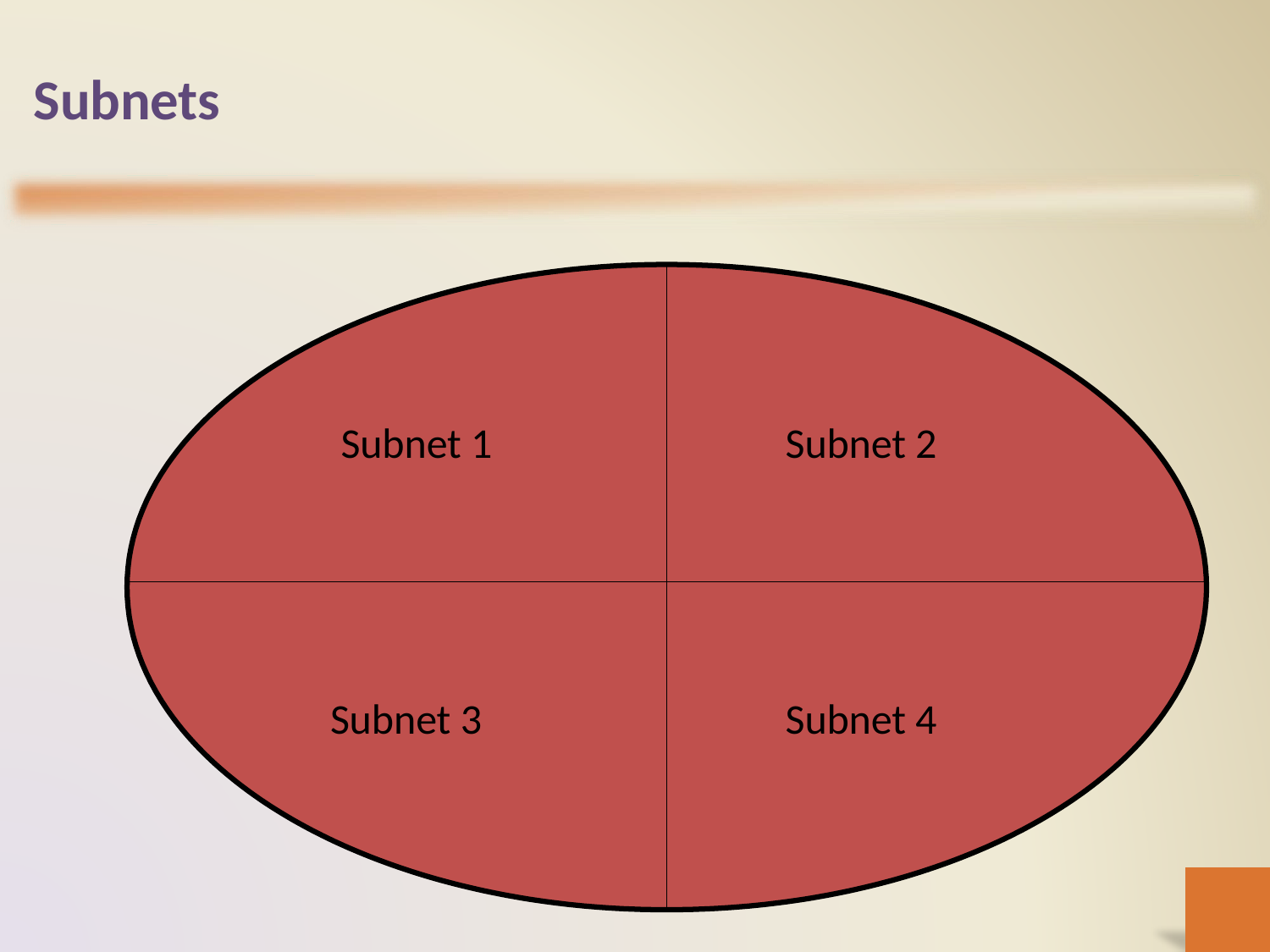

# Subnets

Subnet 1
Subnet 2
Subnet 3
Subnet 4